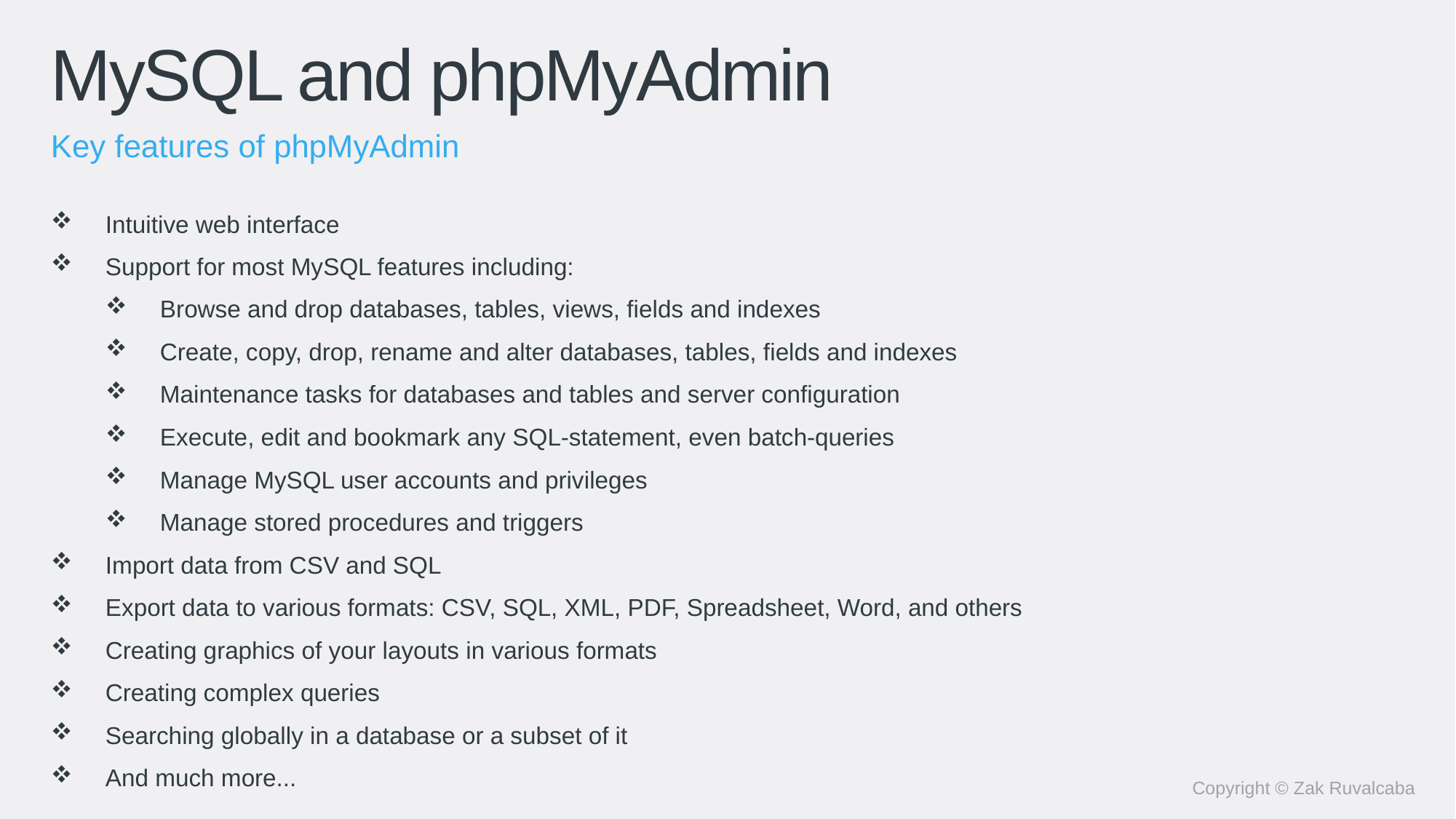

# MySQL and phpMyAdmin
Key features of phpMyAdmin
Intuitive web interface
Support for most MySQL features including:
Browse and drop databases, tables, views, fields and indexes
Create, copy, drop, rename and alter databases, tables, fields and indexes
Maintenance tasks for databases and tables and server configuration
Execute, edit and bookmark any SQL-statement, even batch-queries
Manage MySQL user accounts and privileges
Manage stored procedures and triggers
Import data from CSV and SQL
Export data to various formats: CSV, SQL, XML, PDF, Spreadsheet, Word, and others
Creating graphics of your layouts in various formats
Creating complex queries
Searching globally in a database or a subset of it
And much more...